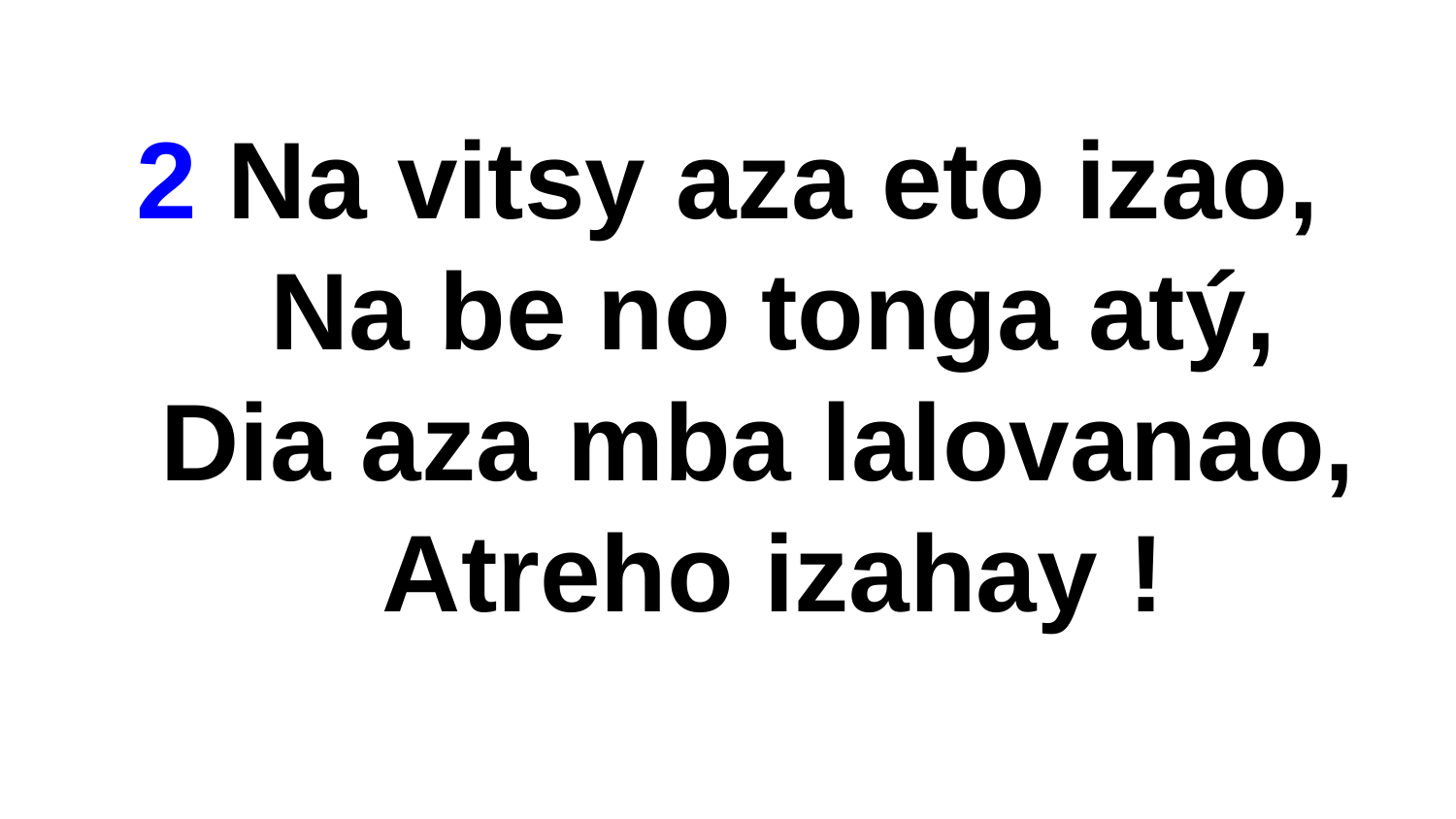

2 Na vitsy aza eto izao,
   Na be no tonga atý,
  Dia aza mba lalovanao,
   Atreho izahay !